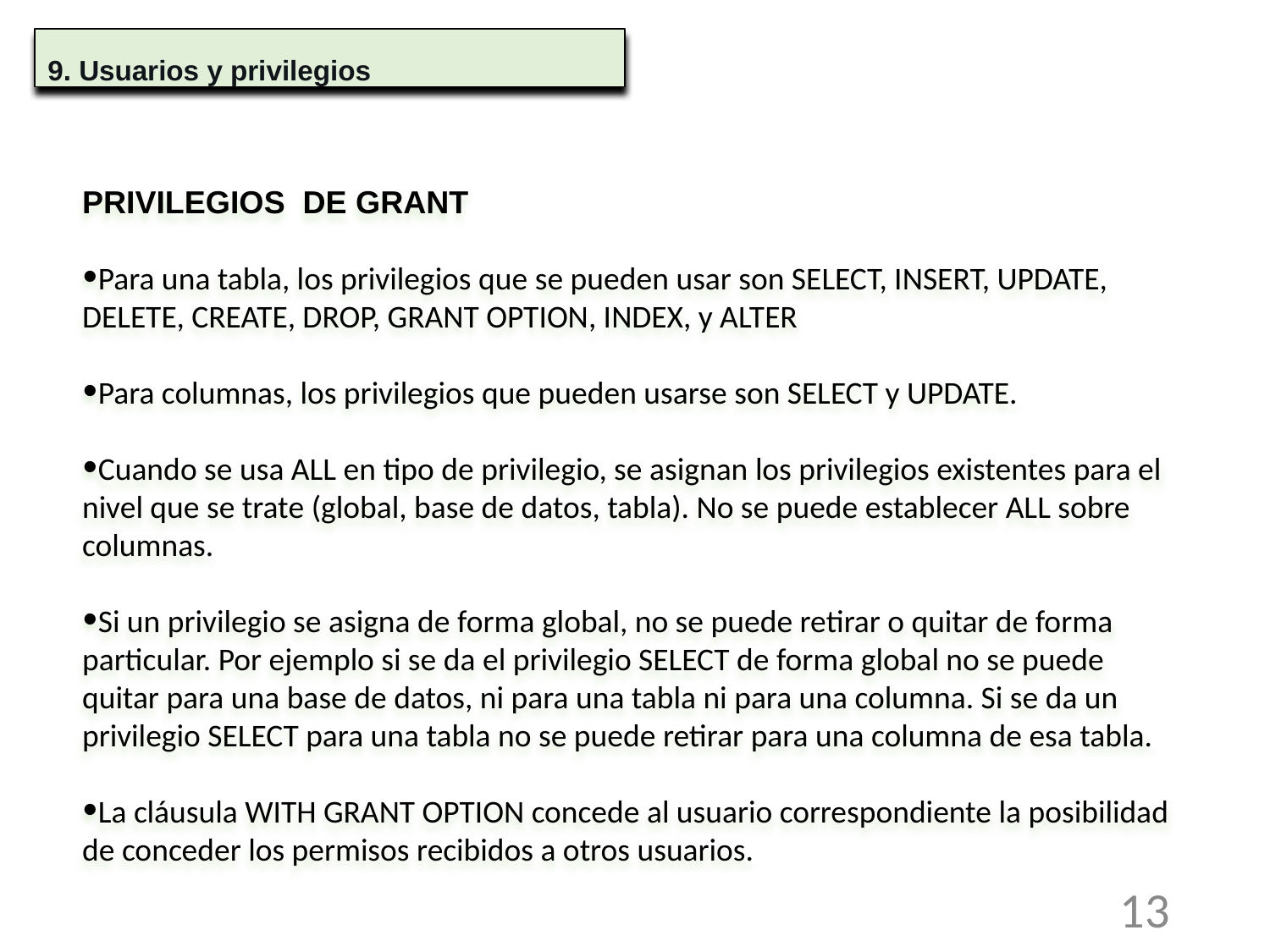

9. Usuarios y privilegios
PRIVILEGIOS  DE GRANT

Para una tabla, los privilegios que se pueden usar son SELECT, INSERT, UPDATE, DELETE, CREATE, DROP, GRANT OPTION, INDEX, y ALTER

Para columnas, los privilegios que pueden usarse son SELECT y UPDATE.

Cuando se usa ALL en tipo de privilegio, se asignan los privilegios existentes para el nivel que se trate (global, base de datos, tabla). No se puede establecer ALL sobre columnas.

Si un privilegio se asigna de forma global, no se puede retirar o quitar de forma particular. Por ejemplo si se da el privilegio SELECT de forma global no se puede quitar para una base de datos, ni para una tabla ni para una columna. Si se da un privilegio SELECT para una tabla no se puede retirar para una columna de esa tabla.

La cláusula WITH GRANT OPTION concede al usuario correspondiente la posibilidad de conceder los permisos recibidos a otros usuarios.

13